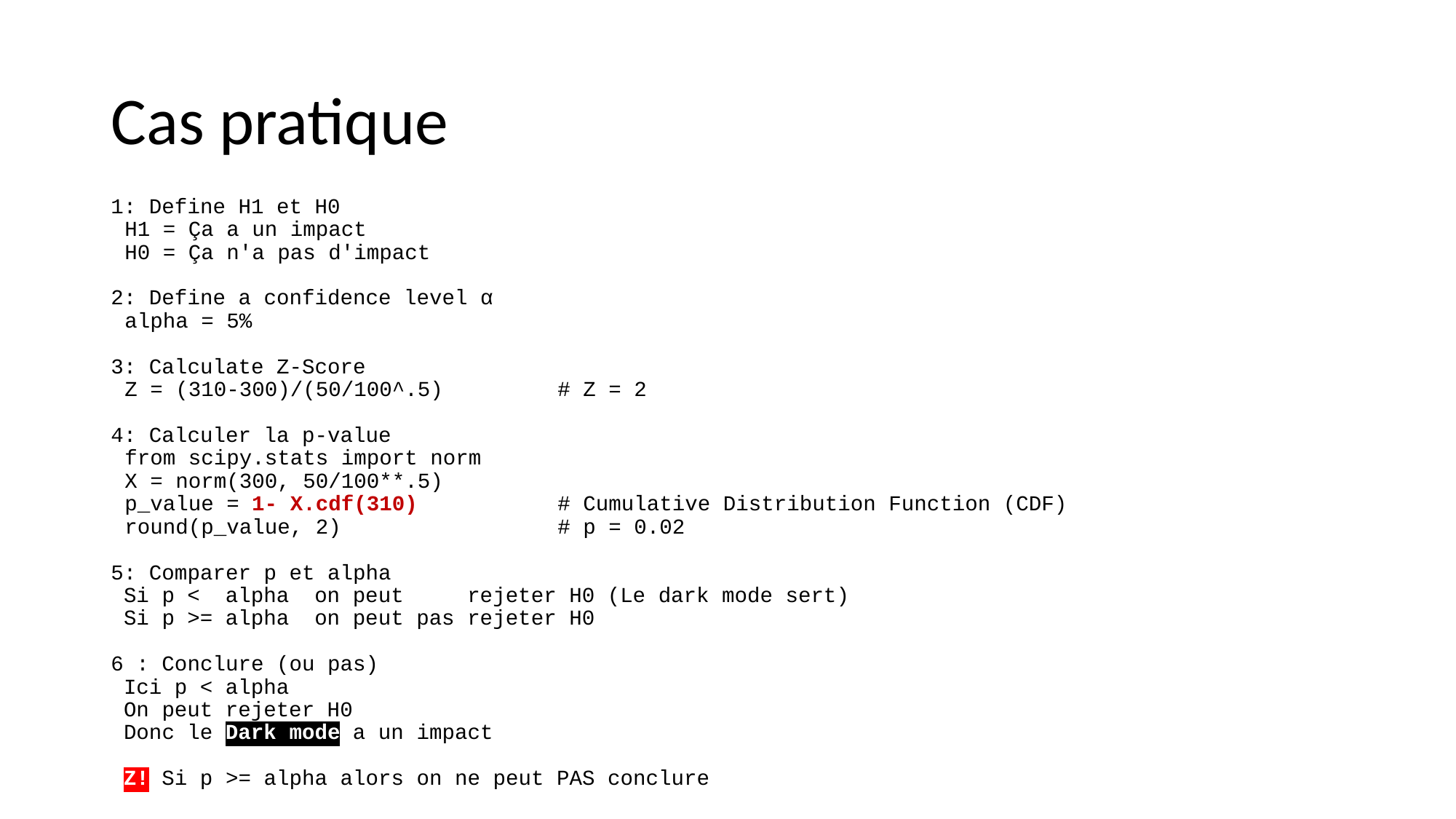

# Cas pratique
1: Define H1 et H0
H1 = Ça a un impact
H0 = Ça n'a pas d'impact

2: Define a confidence level α
alpha = 5%

3: Calculate Z-Score
Z = (310-300)/(50/100^.5)         # Z = 2

4: Calculer la p-value
from scipy.stats import norm
X = norm(300, 50/100**.5)
p_value = 1- X.cdf(310)           # Cumulative Distribution Function (CDF)
round(p_value, 2)                 # p = 0.02

5: Comparer p et alpha
 Si p <  alpha  on peut     rejeter H0 (Le dark mode sert)
 Si p >= alpha  on peut pas rejeter H0

6 : Conclure (ou pas)
 Ici p < alpha
 On peut rejeter H0
 Donc le Dark mode a un impact

 Z! Si p >= alpha alors on ne peut PAS conclure